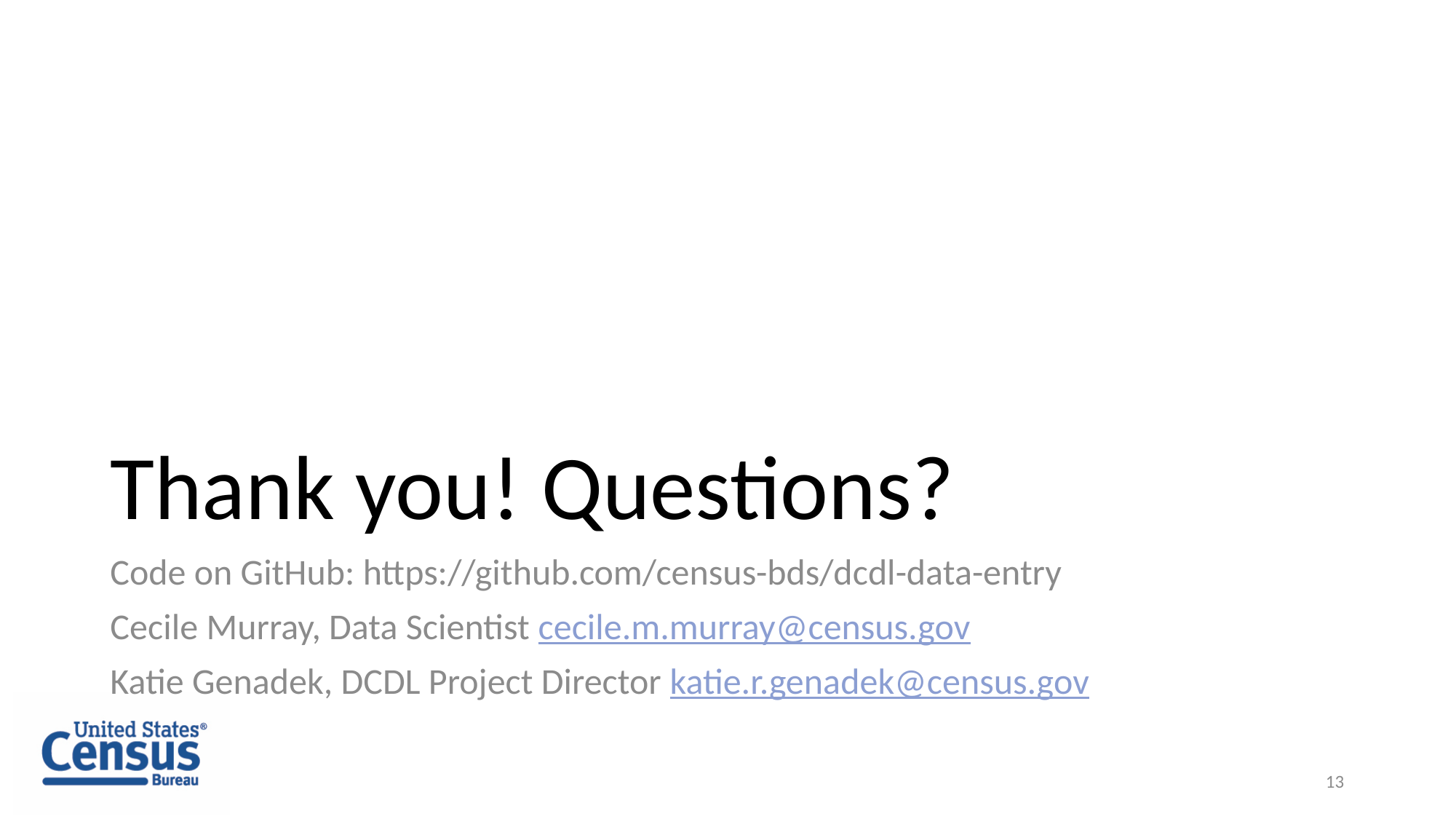

# Thank you! Questions?
Code on GitHub: https://github.com/census-bds/dcdl-data-entry
Cecile Murray, Data Scientist cecile.m.murray@census.gov
Katie Genadek, DCDL Project Director katie.r.genadek@census.gov

13